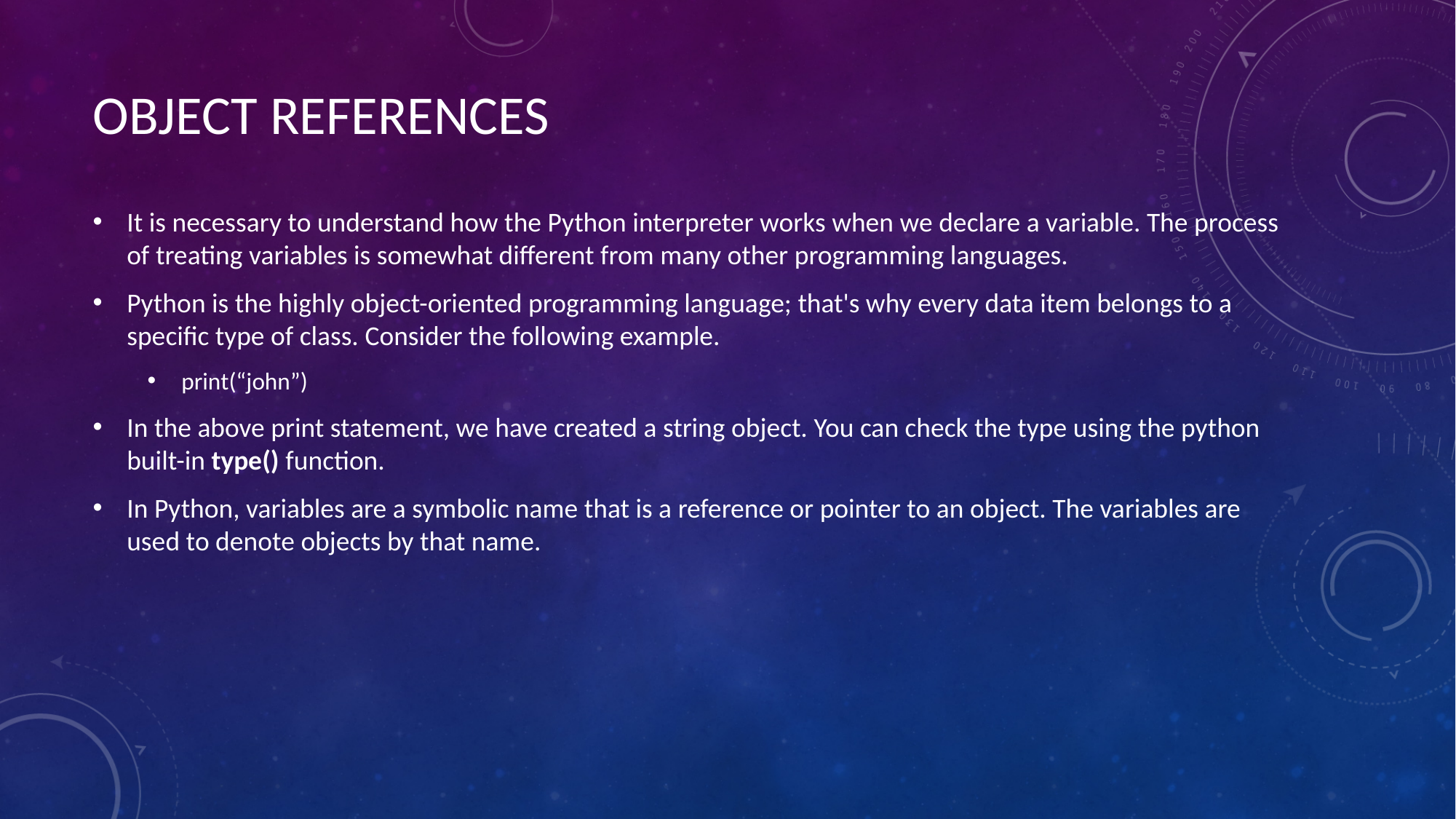

# Object references
It is necessary to understand how the Python interpreter works when we declare a variable. The process of treating variables is somewhat different from many other programming languages.
Python is the highly object-oriented programming language; that's why every data item belongs to a specific type of class. Consider the following example.
print(“john”)
In the above print statement, we have created a string object. You can check the type using the python built-in type() function.
In Python, variables are a symbolic name that is a reference or pointer to an object. The variables are used to denote objects by that name.